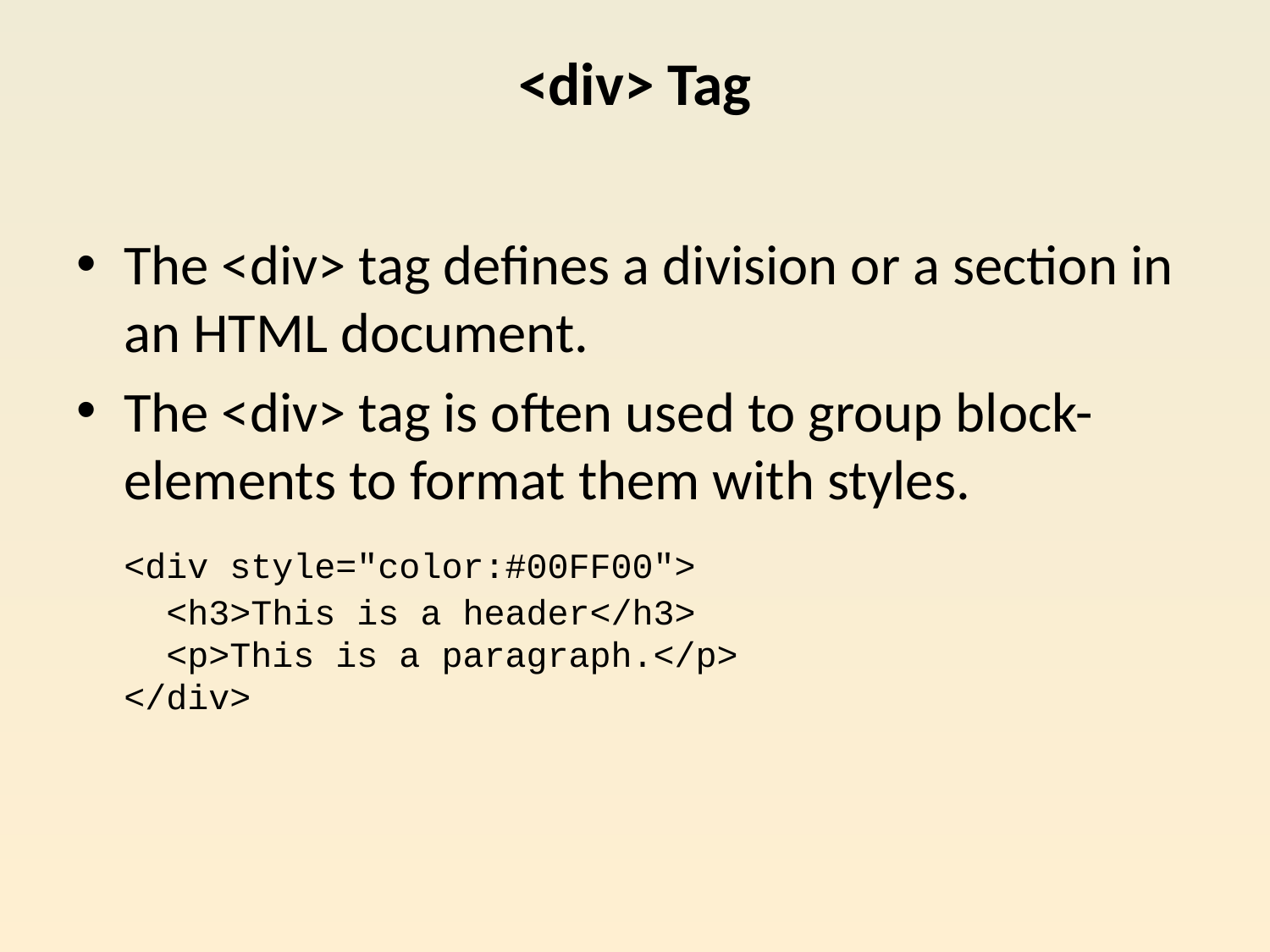

# <div> Tag
The <div> tag defines a division or a section in an HTML document.
The <div> tag is often used to group block-elements to format them with styles.
	<div style="color:#00FF00">
  <h3>This is a header</h3>
  <p>This is a paragraph.</p>
</div>